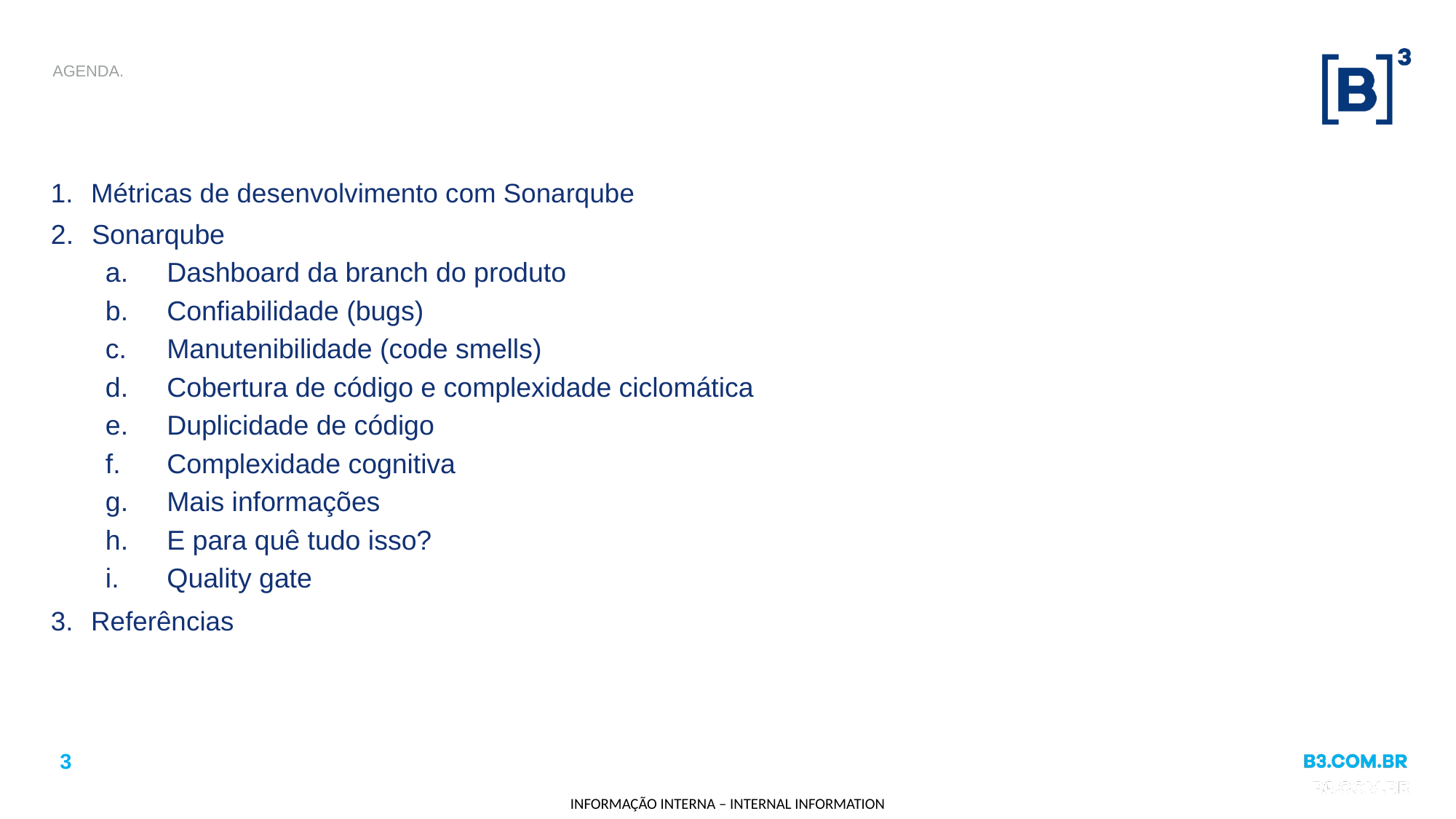

# AGENDA.
Sonarqube
Dashboard da branch do produto
Confiabilidade (bugs)
Manutenibilidade (code smells)
Cobertura de código e complexidade ciclomática
Duplicidade de código
Complexidade cognitiva
Mais informações
E para quê tudo isso?
Quality gate
Métricas de desenvolvimento com Sonarqube
Referências